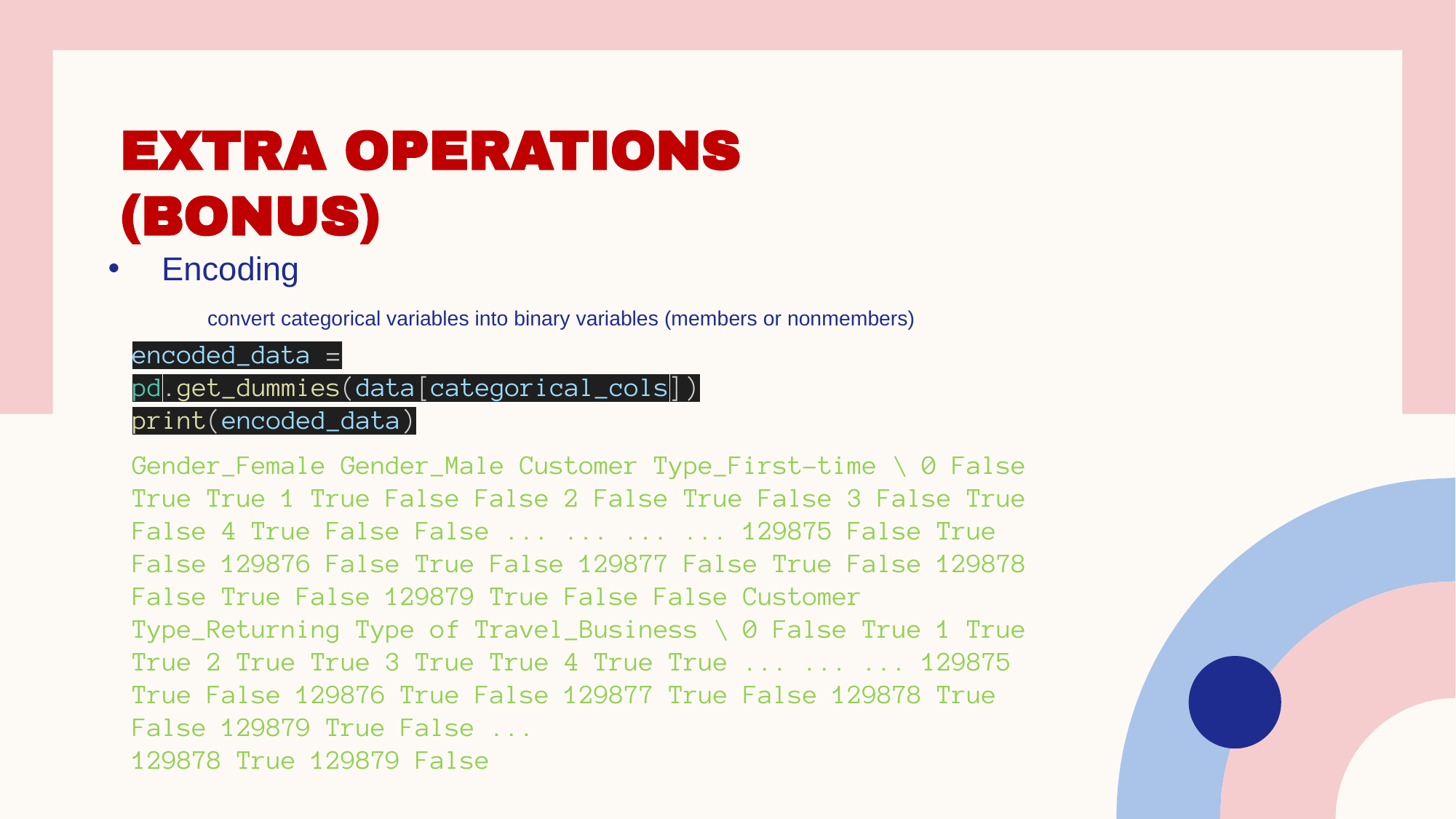

# Extra Operations (bonus)
Encoding
	convert categorical variables into binary variables (members or nonmembers)
encoded_data = pd.get_dummies(data[categorical_cols])
print(encoded_data)
Gender_Female Gender_Male Customer Type_First-time \ 0 False True True 1 True False False 2 False True False 3 False True False 4 True False False ... ... ... ... 129875 False True False 129876 False True False 129877 False True False 129878 False True False 129879 True False False Customer Type_Returning Type of Travel_Business \ 0 False True 1 True True 2 True True 3 True True 4 True True ... ... ... 129875 True False 129876 True False 129877 True False 129878 True False 129879 True False ...
129878 True 129879 False